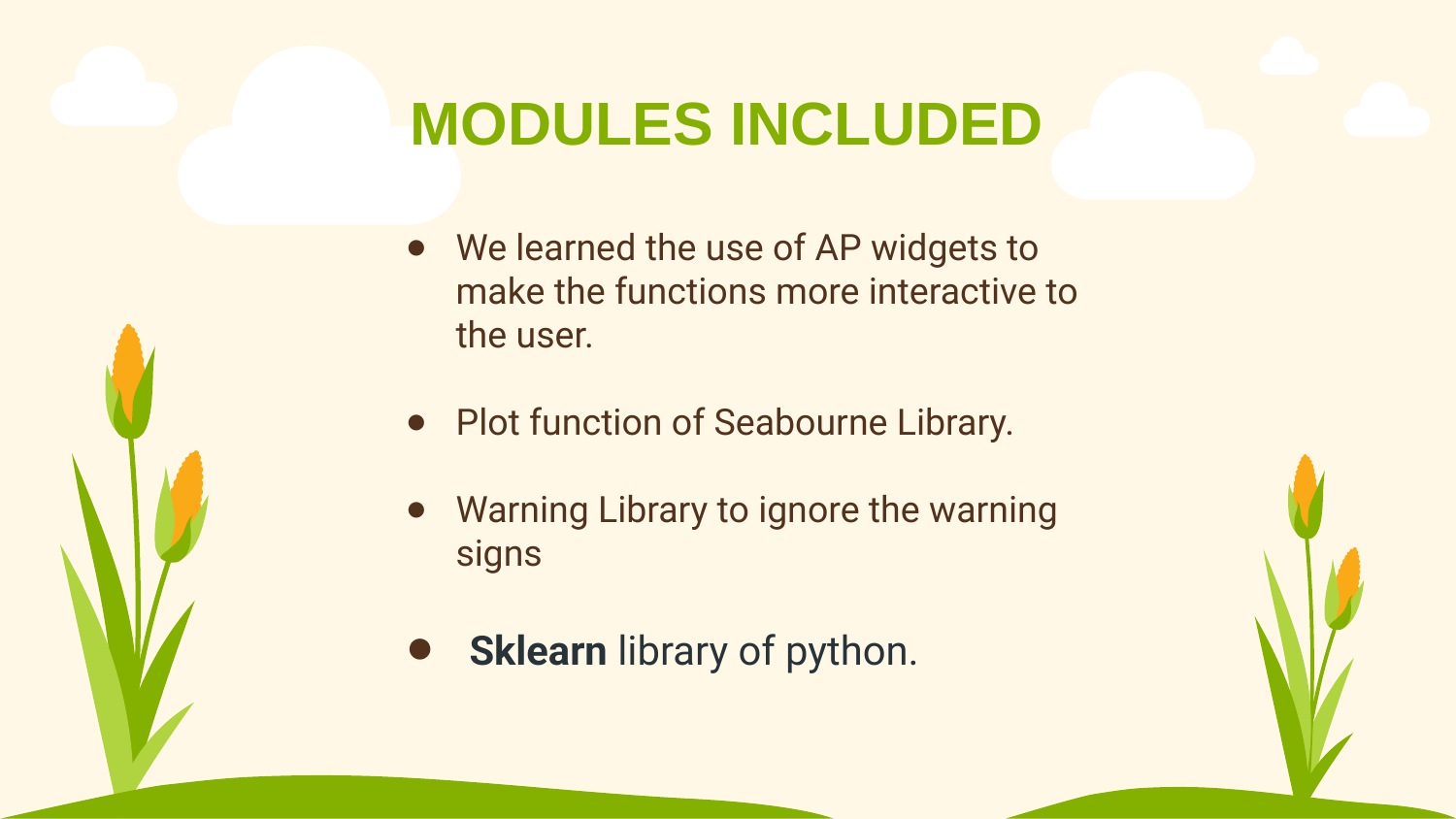

# MODULES INCLUDED
We learned the use of AP widgets to make the functions more interactive to the user.

Plot function of Seabourne Library.

Warning Library to ignore the warning signs

 Sklearn library of python.